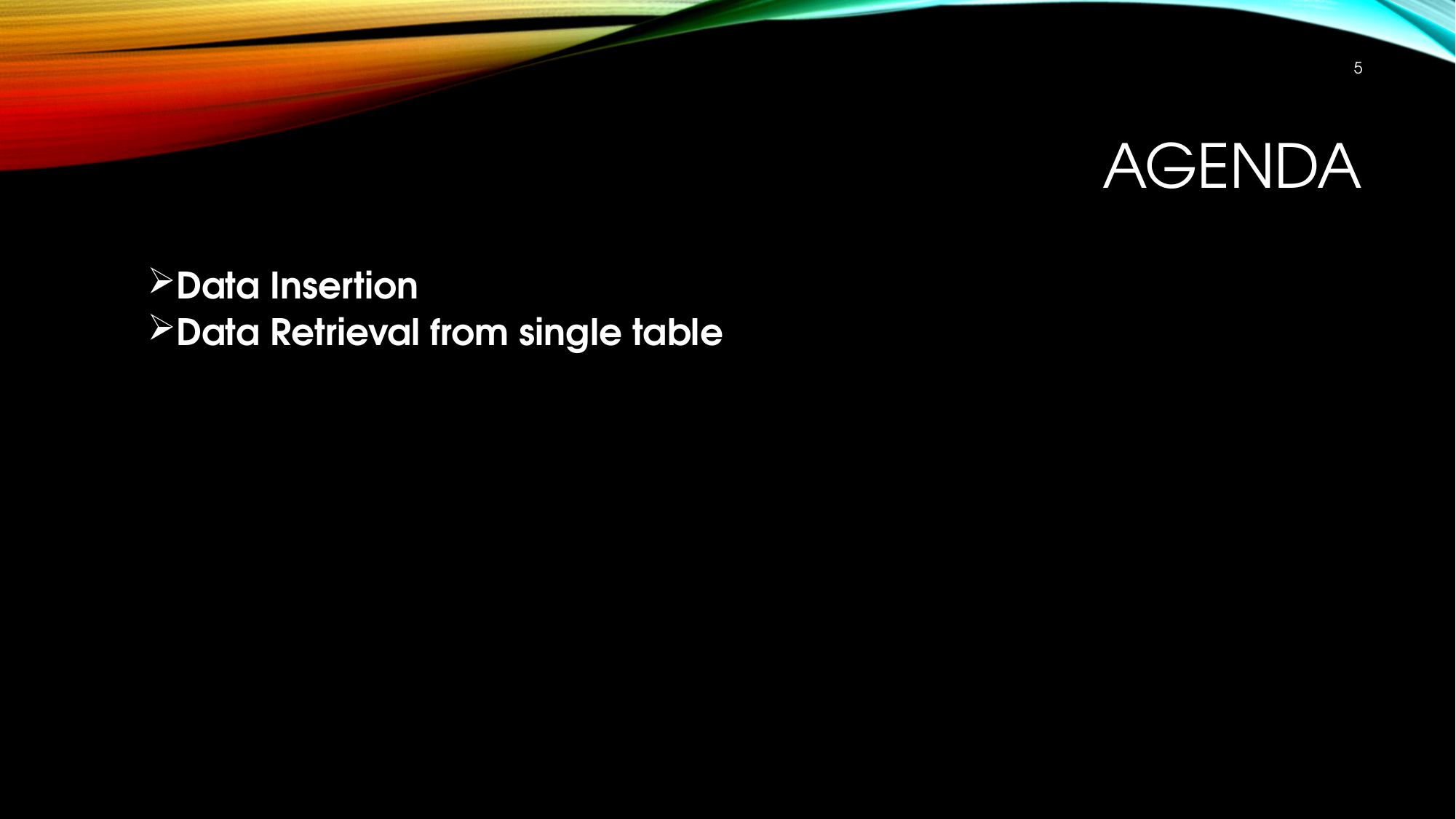

5
# Agenda
Data Insertion
Data Retrieval from single table